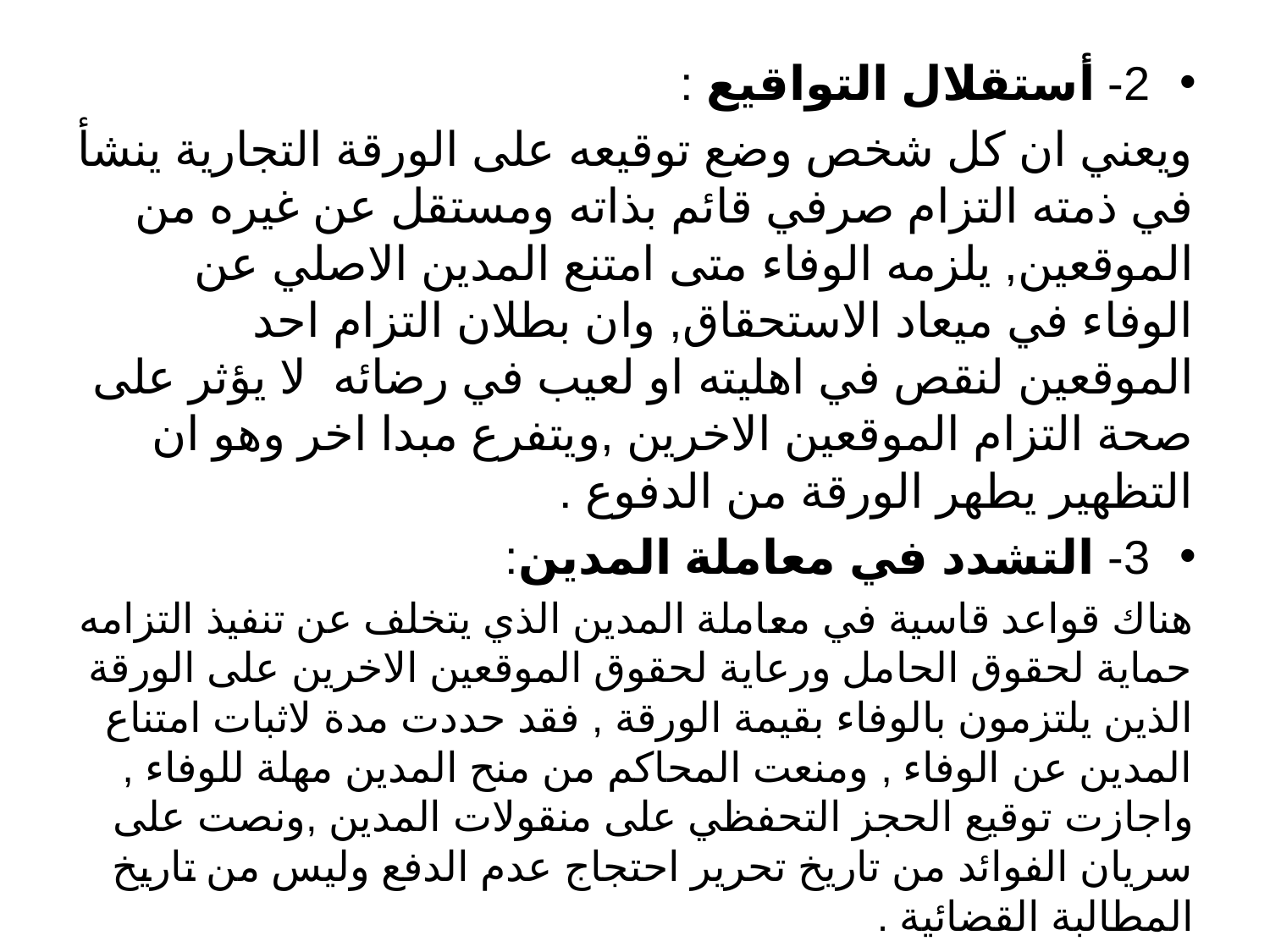

2- أستقلال التواقيع :
ويعني ان كل شخص وضع توقيعه على الورقة التجارية ينشأ في ذمته التزام صرفي قائم بذاته ومستقل عن غيره من الموقعين, يلزمه الوفاء متى امتنع المدين الاصلي عن الوفاء في ميعاد الاستحقاق, وان بطلان التزام احد الموقعين لنقص في اهليته او لعيب في رضائه  لا يؤثر على صحة التزام الموقعين الاخرين ,ويتفرع مبدا اخر وهو ان التظهير يطهر الورقة من الدفوع .
3- التشدد في معاملة المدين:
هناك قواعد قاسية في معاملة المدين الذي يتخلف عن تنفيذ التزامه حماية لحقوق الحامل ورعاية لحقوق الموقعين الاخرين على الورقة الذين يلتزمون بالوفاء بقيمة الورقة , فقد حددت مدة لاثبات امتناع المدين عن الوفاء , ومنعت المحاكم من منح المدين مهلة للوفاء , واجازت توقيع الحجز التحفظي على منقولات المدين ,ونصت على سريان الفوائد من تاريخ تحرير احتجاج عدم الدفع وليس من تاريخ المطالبة القضائية .